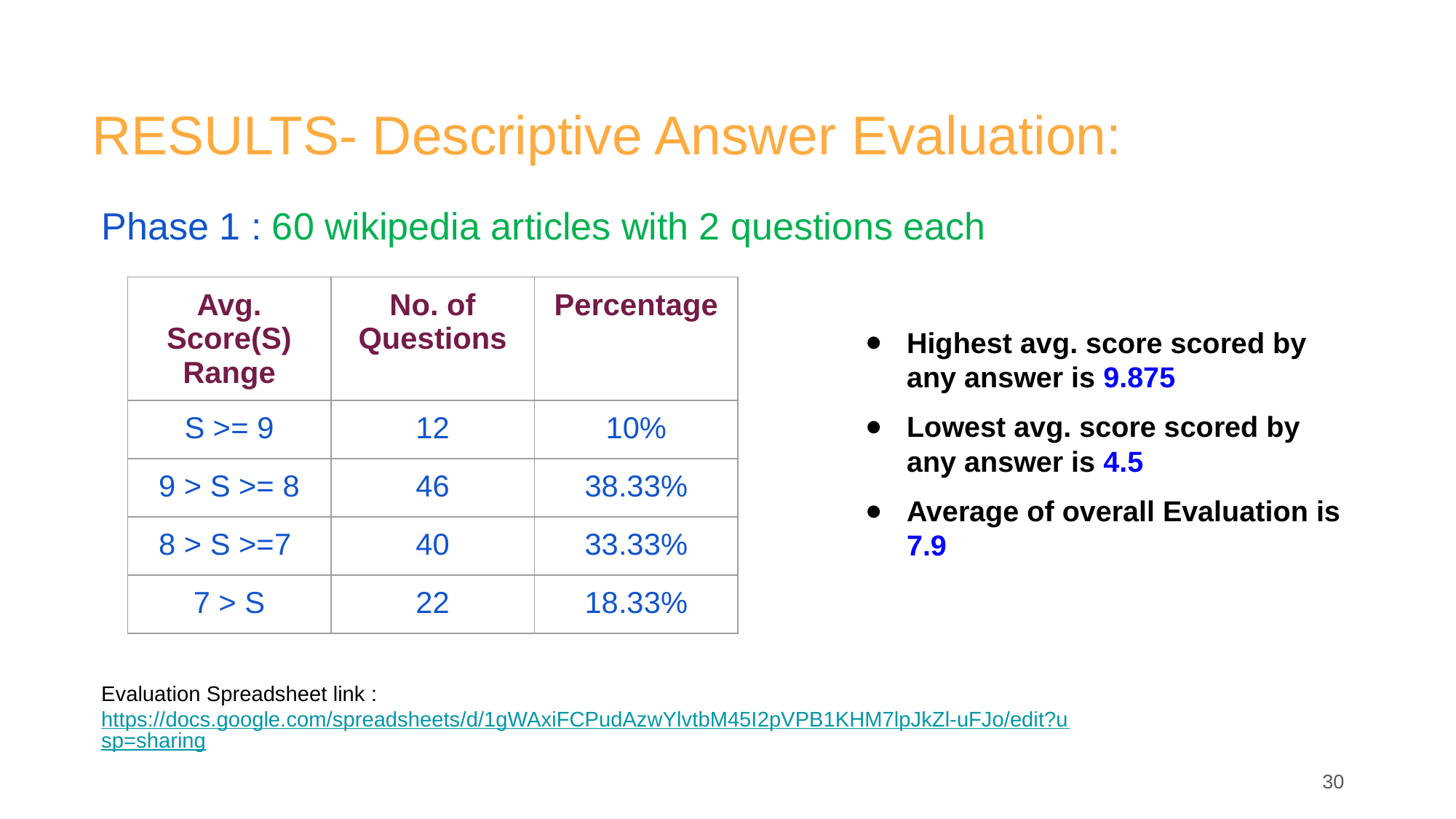

# RESULTS- Descriptive Answer Evaluation:
Phase 1 : 60 wikipedia articles with 2 questions each
| Avg. Score(S) Range | No. of Questions | Percentage |
| --- | --- | --- |
| S >= 9 | 12 | 10% |
| 9 > S >= 8 | 46 | 38.33% |
| 8 > S >=7 | 40 | 33.33% |
| 7 > S | 22 | 18.33% |

Highest avg. score scored by any answer is 9.875
Lowest avg. score scored by any answer is 4.5
Average of overall Evaluation is 7.9

Evaluation Spreadsheet link : https://docs.google.com/spreadsheets/d/1gWAxiFCPudAzwYlvtbM45I2pVPB1KHM7lpJkZl-uFJo/edit?usp=sharing
30